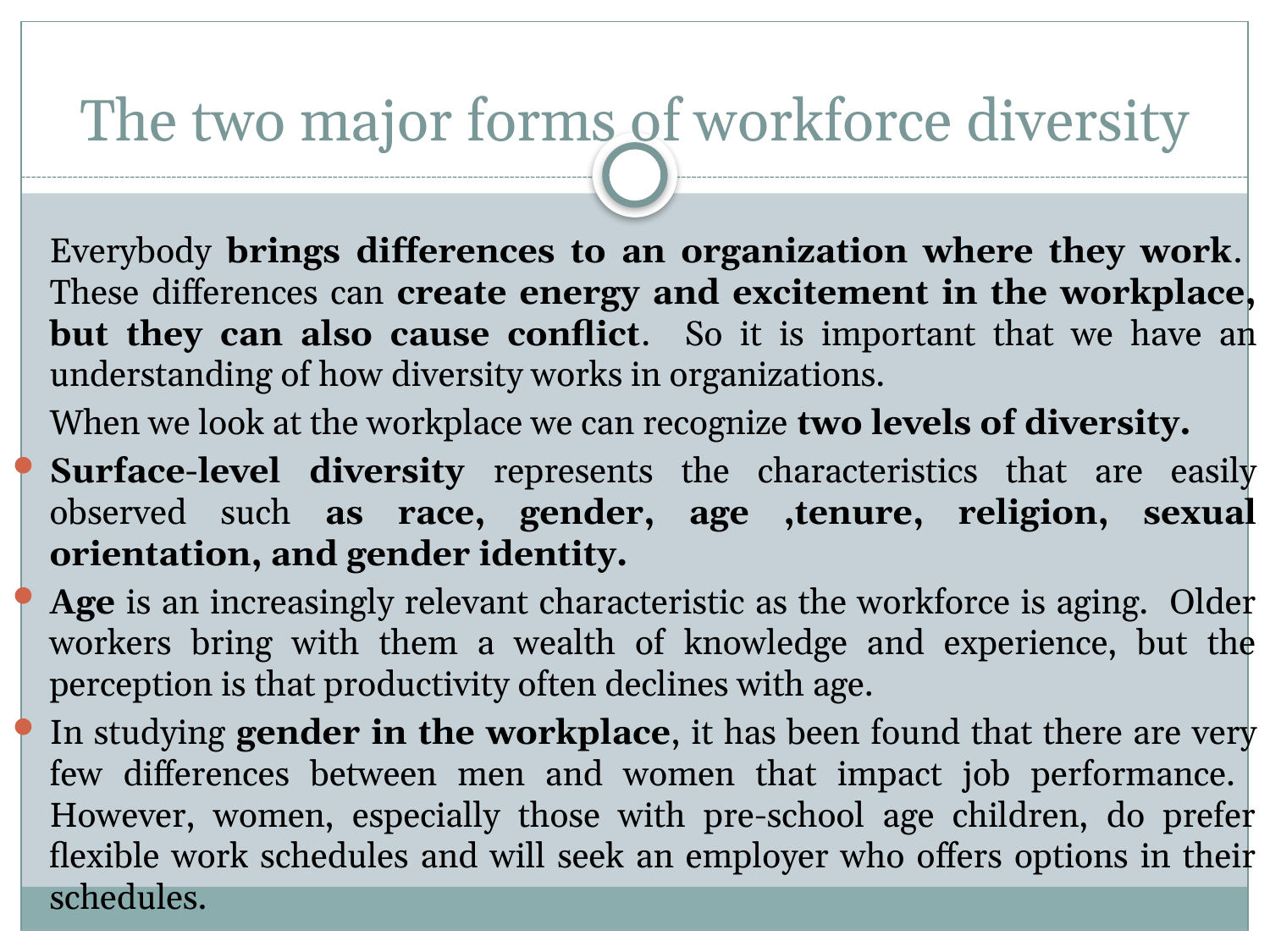

# The two major forms of workforce diversity
	Everybody brings differences to an organization where they work.  These differences can create energy and excitement in the workplace, but they can also cause conflict.  So it is important that we have an understanding of how diversity works in organizations.
	When we look at the workplace we can recognize two levels of diversity.
Surface-level diversity represents the characteristics that are easily observed such as race, gender, age ,tenure, religion, sexual orientation, and gender identity.
Age is an increasingly relevant characteristic as the workforce is aging.  Older workers bring with them a wealth of knowledge and experience, but the perception is that productivity often declines with age.
In studying gender in the workplace, it has been found that there are very few differences between men and women that impact job performance.  However, women, especially those with pre-school age children, do prefer flexible work schedules and will seek an employer who offers options in their schedules.